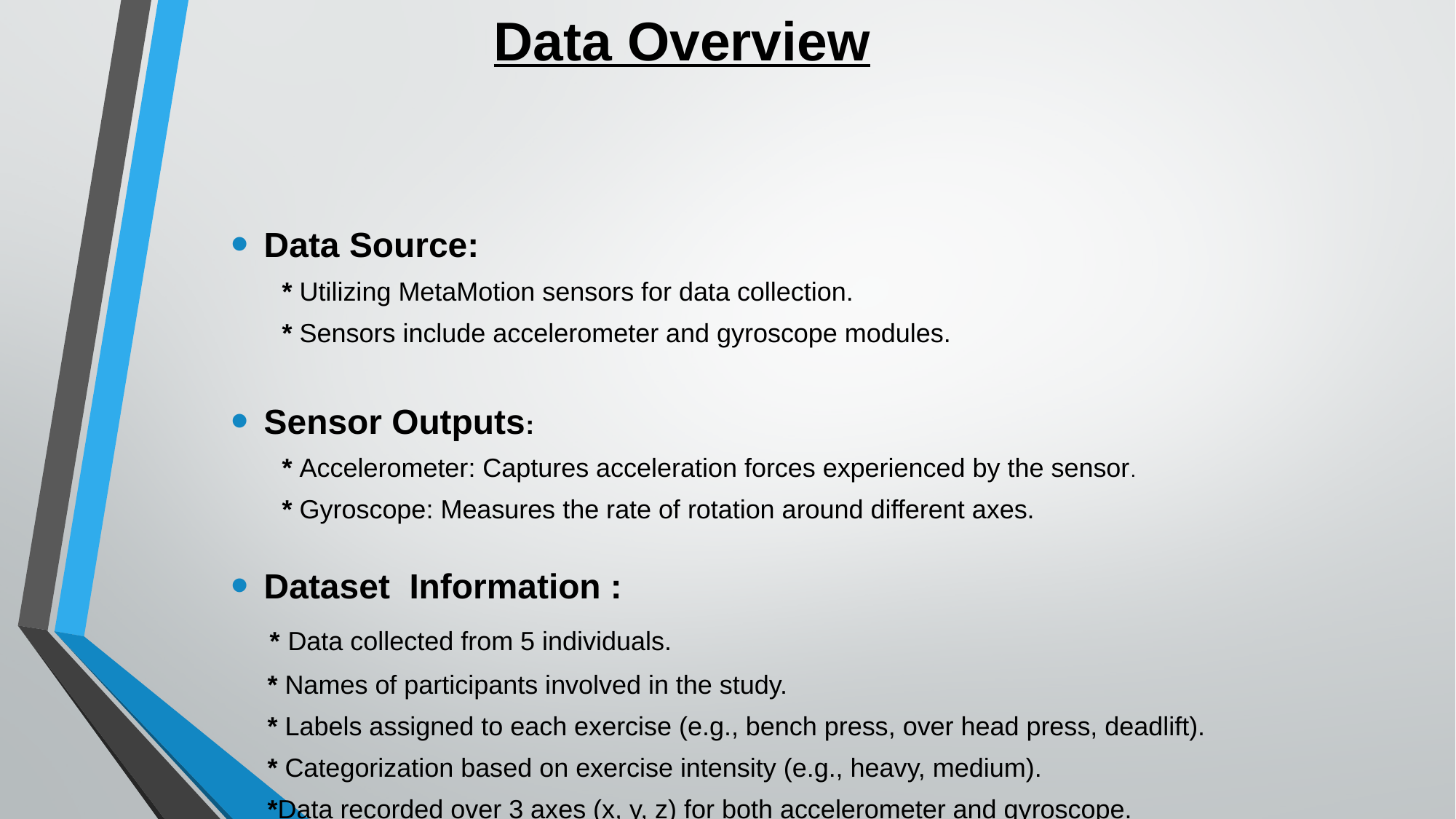

# Data Overview
Data Source:
       * Utilizing MetaMotion sensors for data collection.
       * Sensors include accelerometer and gyroscope modules.

Sensor Outputs:
       * Accelerometer: Captures acceleration forces experienced by the sensor.
       * Gyroscope: Measures the rate of rotation around different axes.

Dataset  Information :
    * Data collected from 5 individuals.
     * Names of participants involved in the study.
     * Labels assigned to each exercise (e.g., bench press, over head press, deadlift).
     * Categorization based on exercise intensity (e.g., heavy, medium).
     *Data recorded over 3 axes (x, y, z) for both accelerometer and gyroscope.